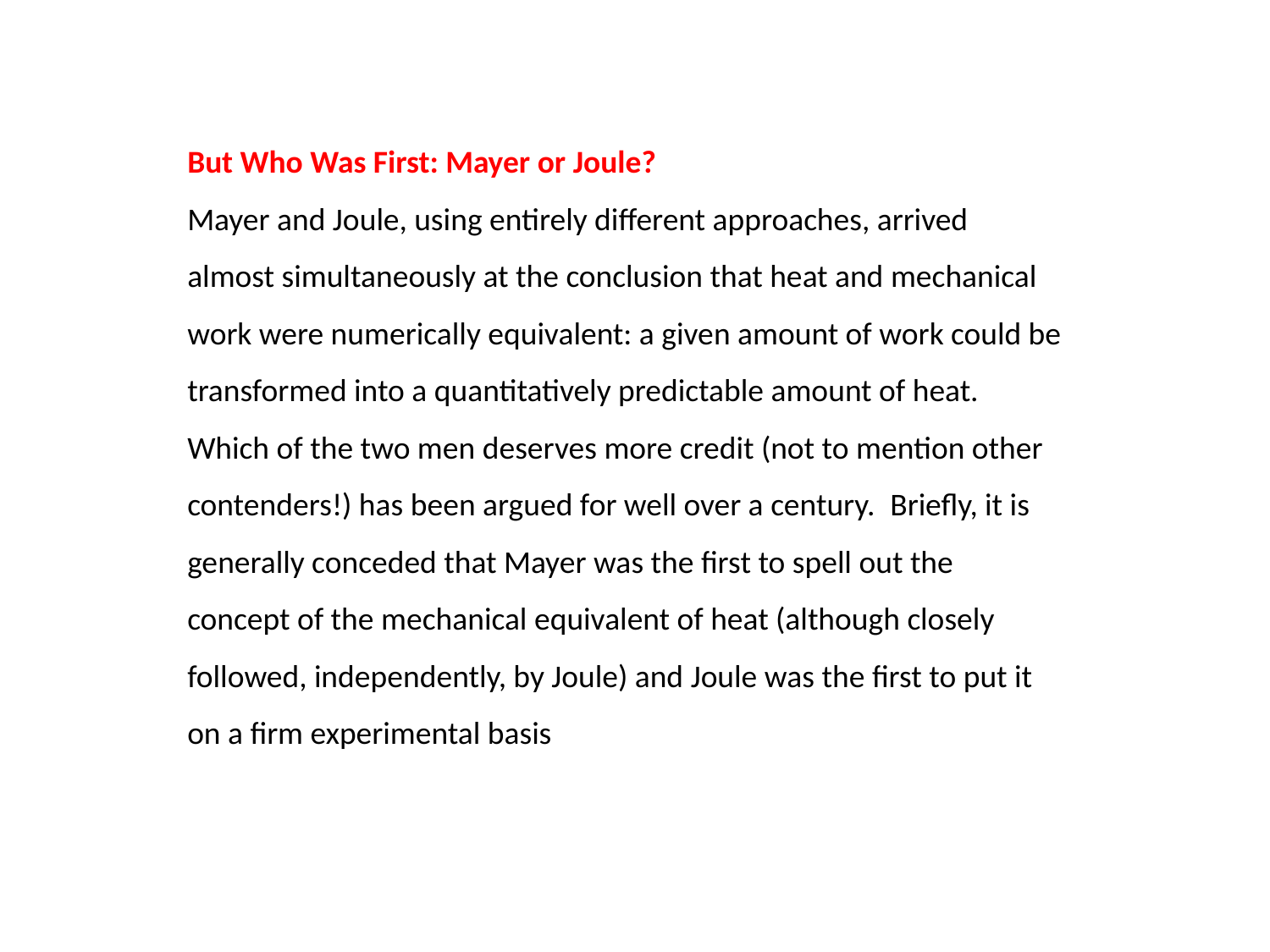

But Who Was First: Mayer or Joule?
Mayer and Joule, using entirely different approaches, arrived almost simultaneously at the conclusion that heat and mechanical work were numerically equivalent: a given amount of work could be transformed into a quantitatively predictable amount of heat.  Which of the two men deserves more credit (not to mention other contenders!) has been argued for well over a century.  Briefly, it is generally conceded that Mayer was the first to spell out the concept of the mechanical equivalent of heat (although closely followed, independently, by Joule) and Joule was the first to put it on a firm experimental basis